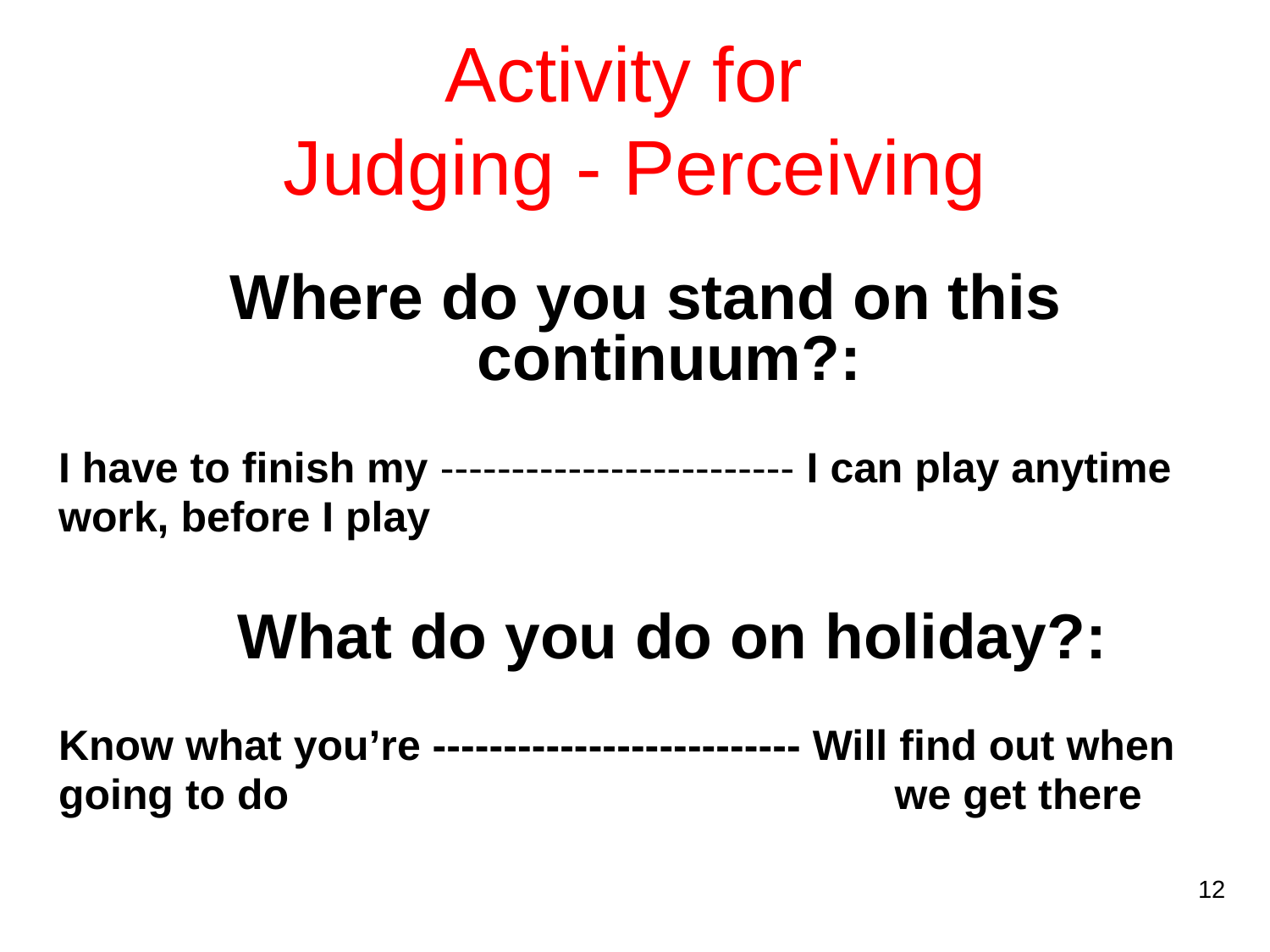

# Activity for Judging - Perceiving
Where do you stand on this continuum?:

I have to finish my ------------------------- I can play anytime
work, before I play

             What do you do on holiday?:

Know what you’re -------------------------- Will find out when
going to do 		      		             we get there

12